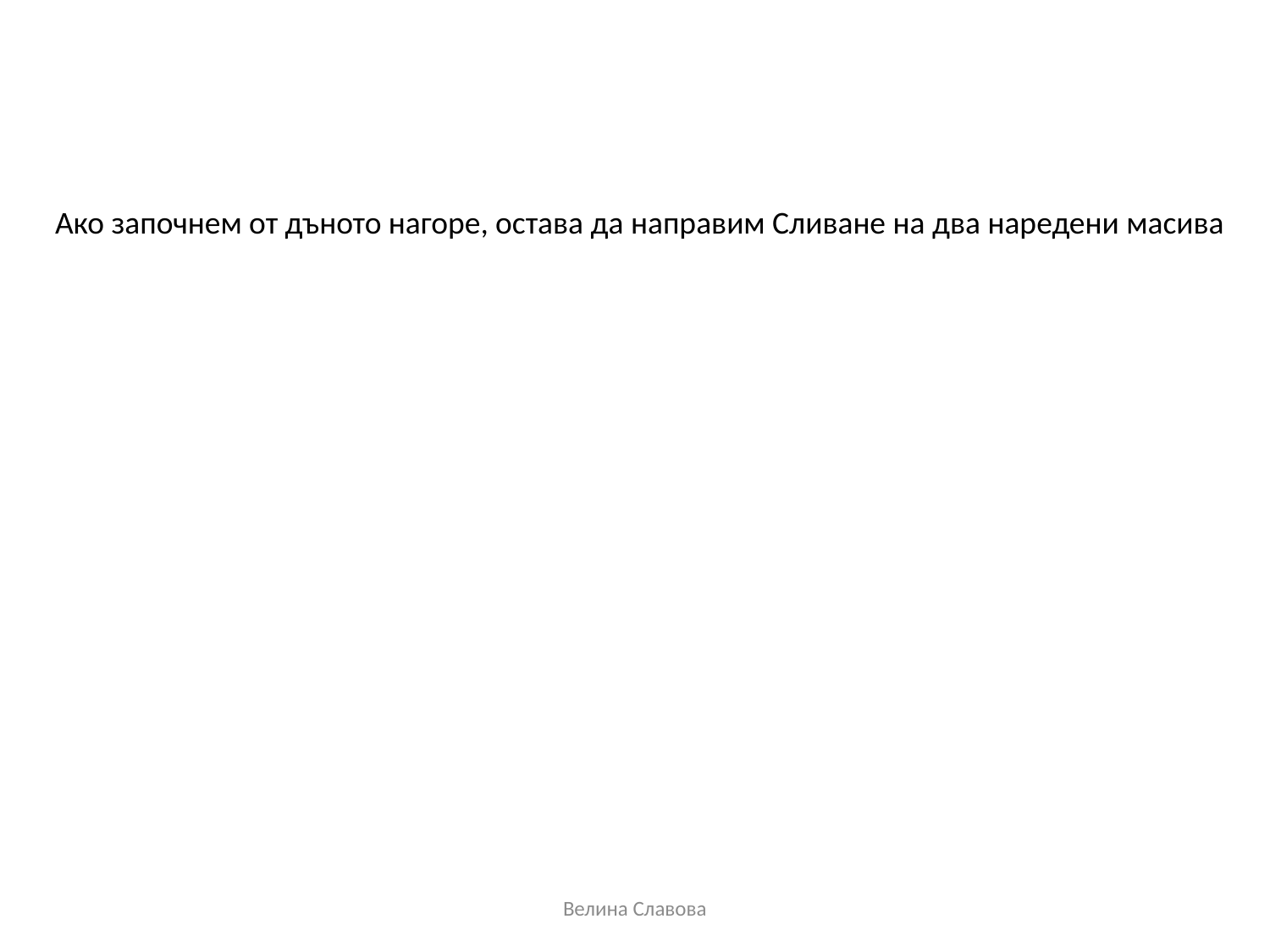

Ако започнем от дъното нагоре, остава да направим Сливане на два наредени масива
Велина Славова